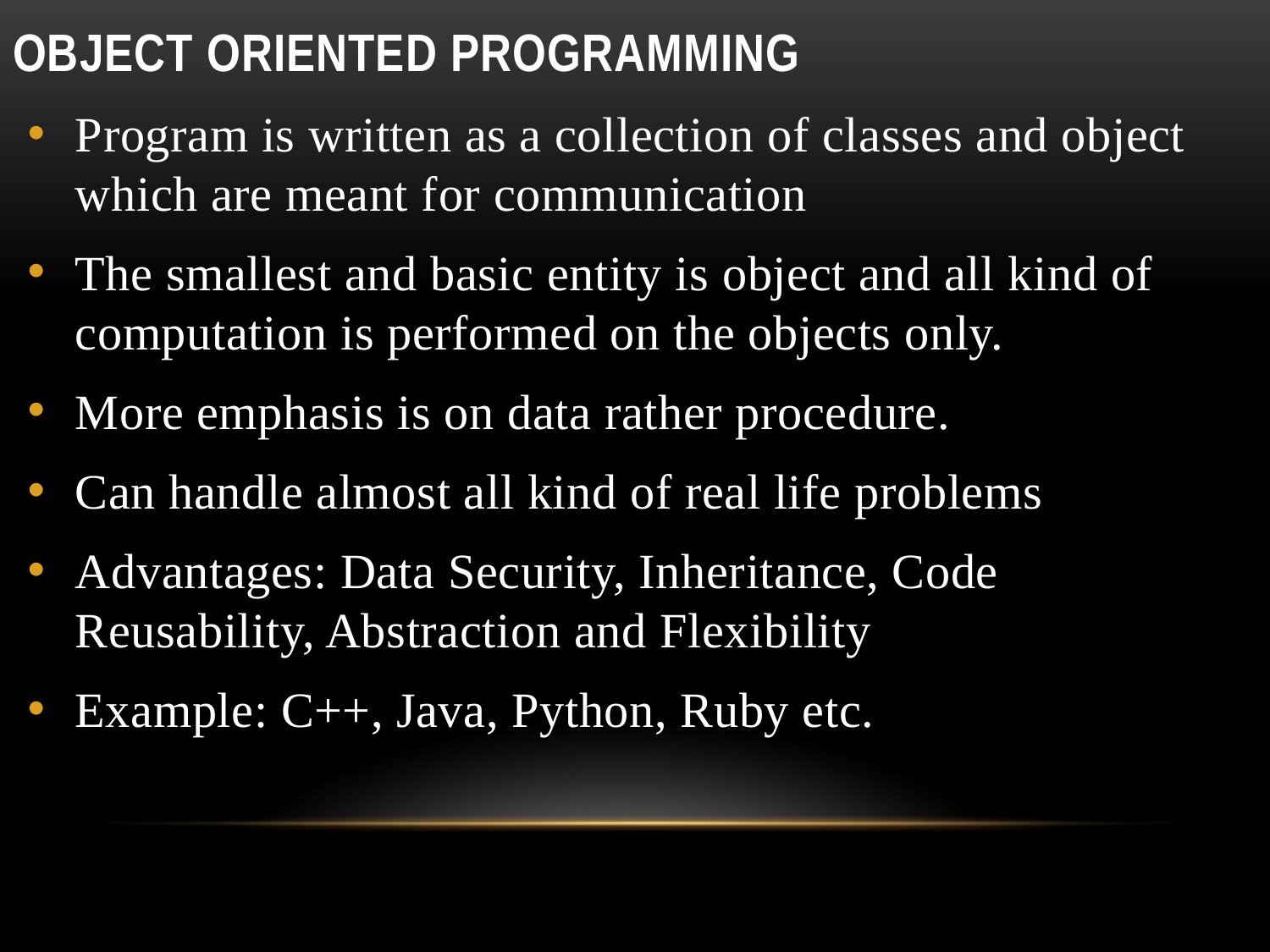

# Object oriented programming
Program is written as a collection of classes and object which are meant for communication
The smallest and basic entity is object and all kind of computation is performed on the objects only.
More emphasis is on data rather procedure.
Can handle almost all kind of real life problems
Advantages: Data Security, Inheritance, Code Reusability, Abstraction and Flexibility
Example: C++, Java, Python, Ruby etc.